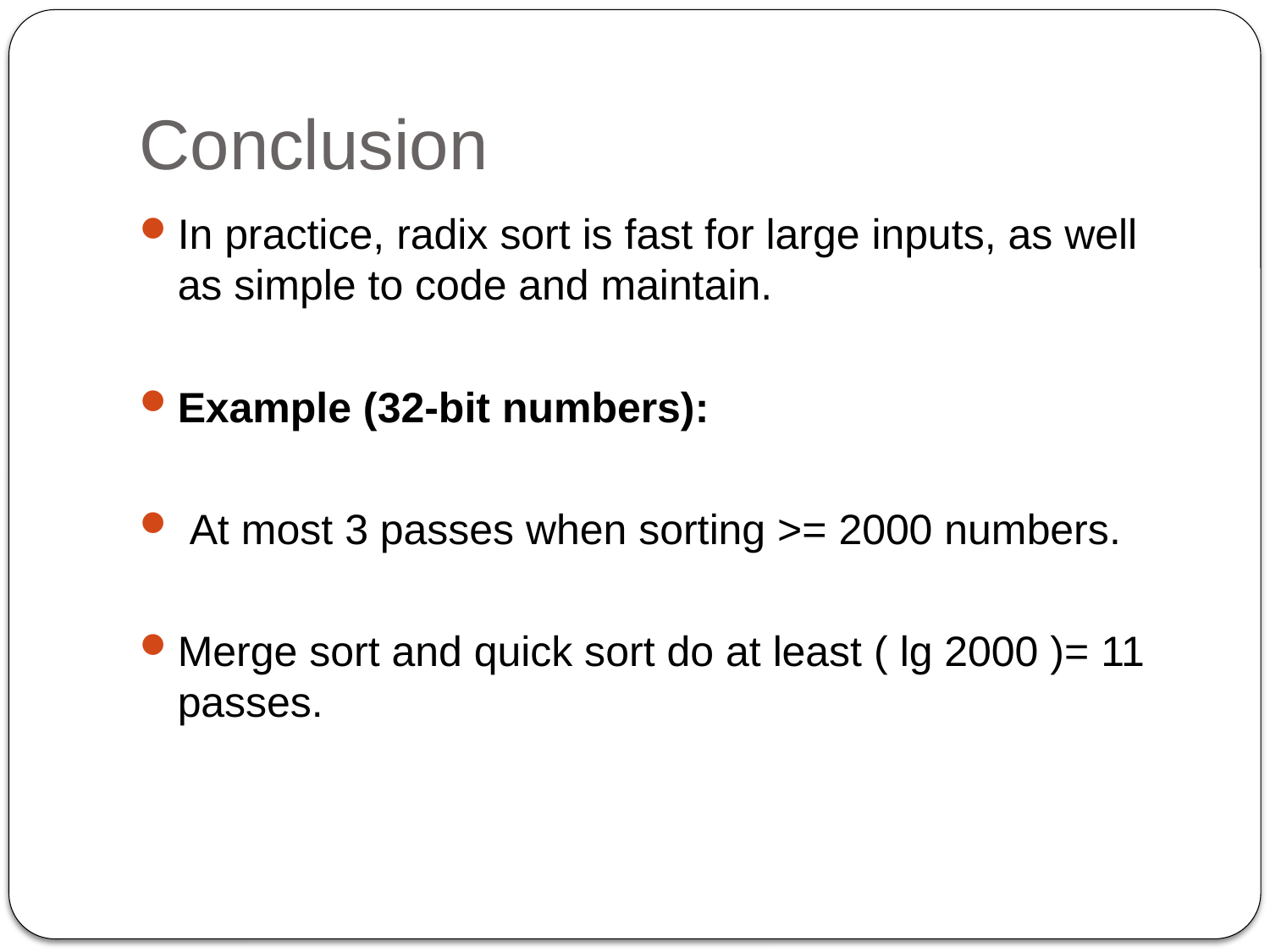

# Conclusion
In practice, radix sort is fast for large inputs, as well as simple to code and maintain.

Example (32-bit numbers):

 At most 3 passes when sorting >= 2000 numbers.

Merge sort and quick sort do at least ( lg 2000 )= 11 passes.